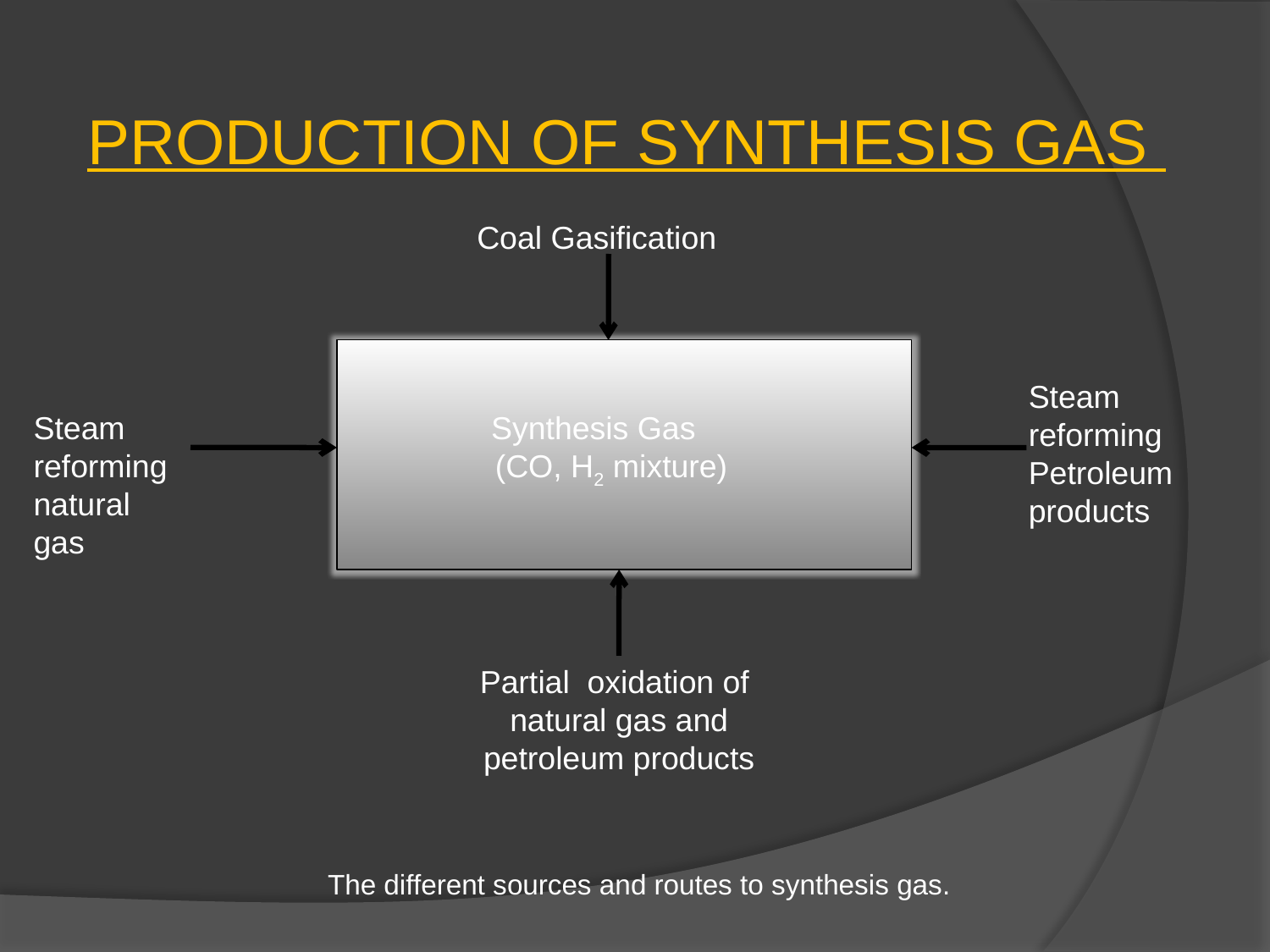

PRODUCTION OF SYNTHESIS GAS

       Coal Gasification

Steam  reforming
Petroleum products

Steam reforming natural gas

Synthesis Gas
   (CO, H2 mixture)

Partial  oxidation of  natural gas and petroleum products

 The different sources and routes to synthesis gas.